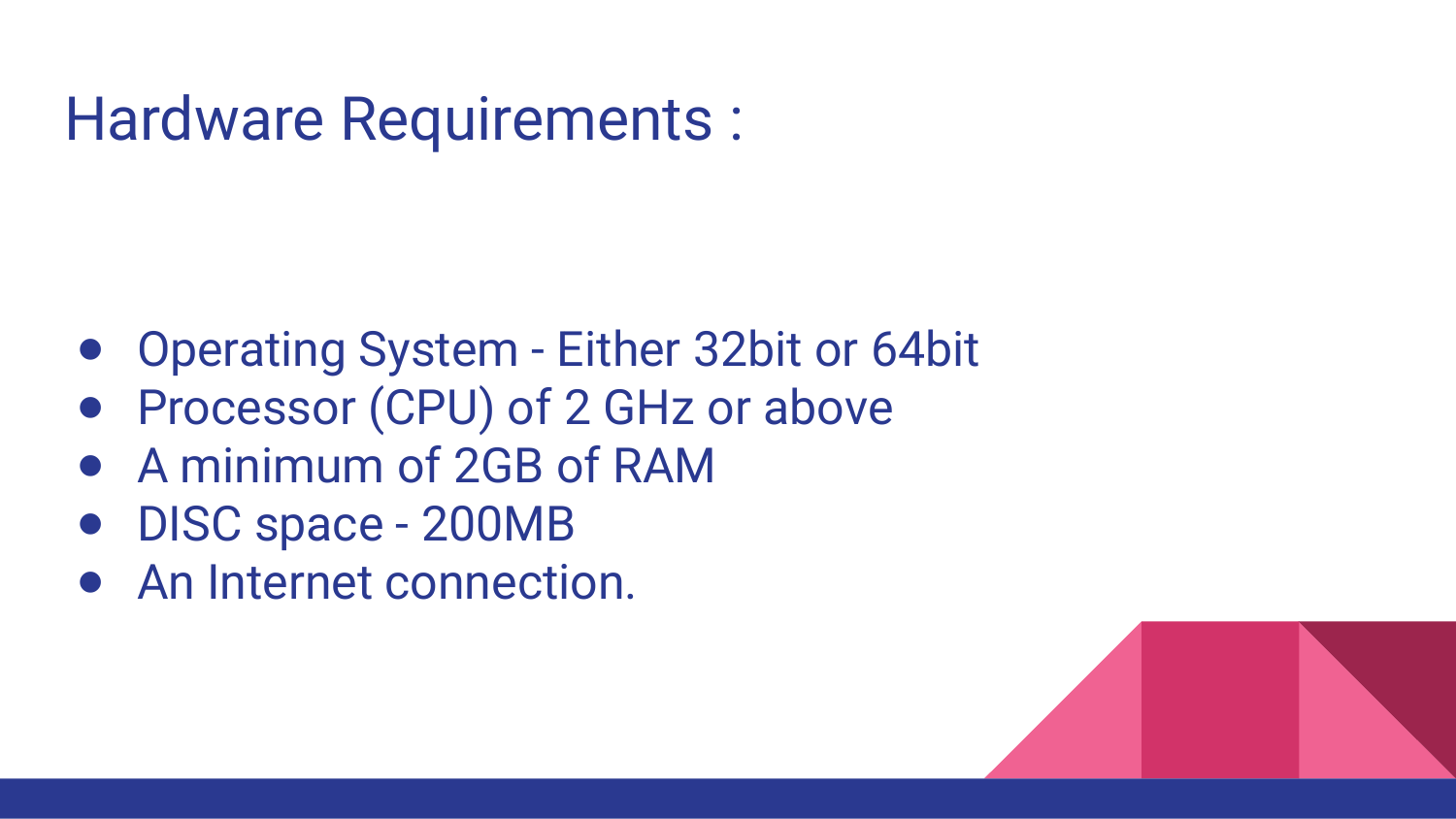

# Hardware Requirements :

Operating System - Either 32bit or 64bit
Processor (CPU) of 2 GHz or above
A minimum of 2GB of RAM
DISC space - 200MB
An Internet connection.